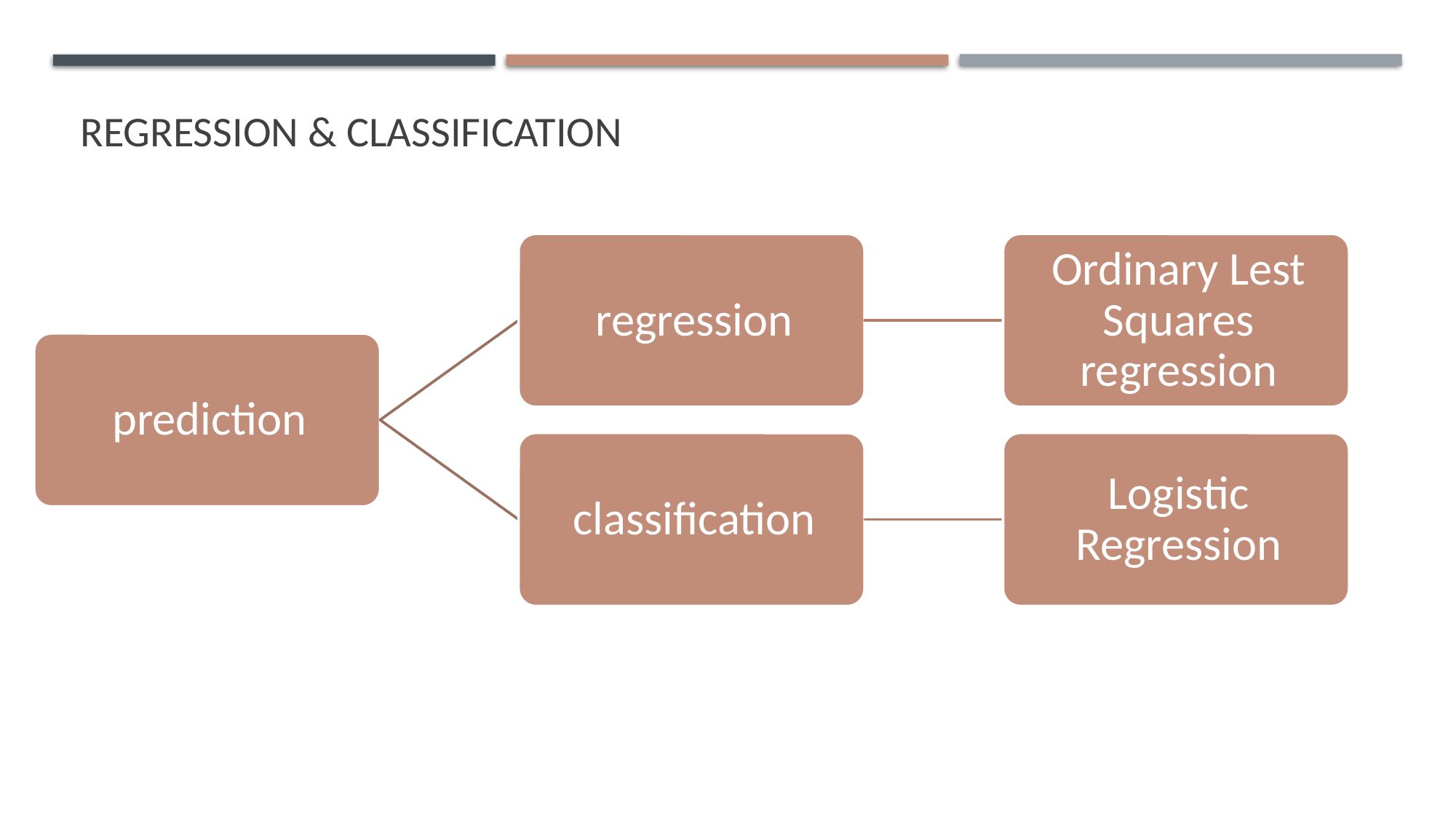

# Regression & classification
prediction

regression

Ordinary Lest Squares regression

classification

Logistic Regression